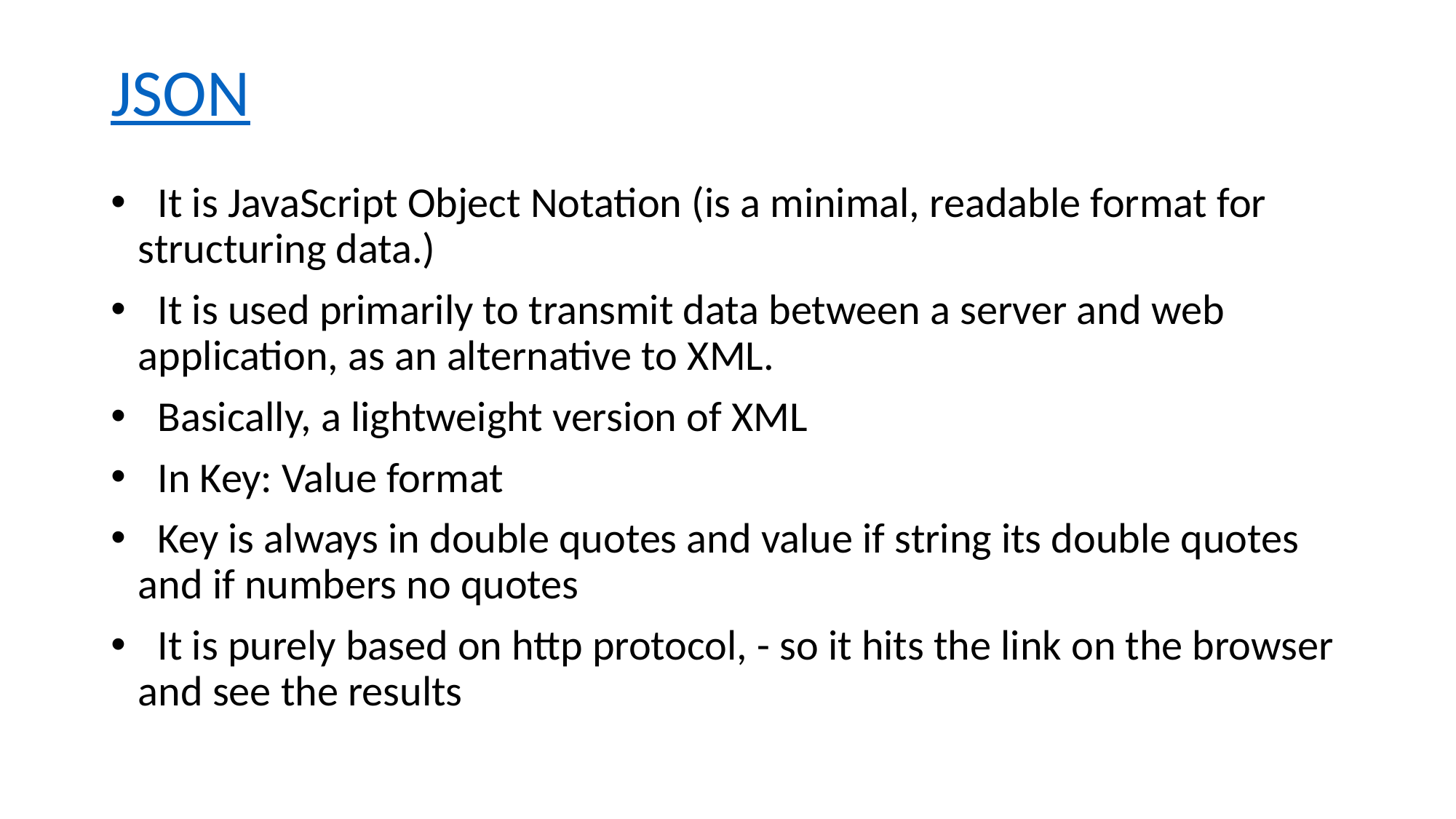

# JSON
  It is JavaScript Object Notation (is a minimal, readable format for structuring data.)
  It is used primarily to transmit data between a server and web application, as an alternative to XML.
  Basically, a lightweight version of XML
  In Key: Value format
  Key is always in double quotes and value if string its double quotes and if numbers no quotes
  It is purely based on http protocol, - so it hits the link on the browser and see the results